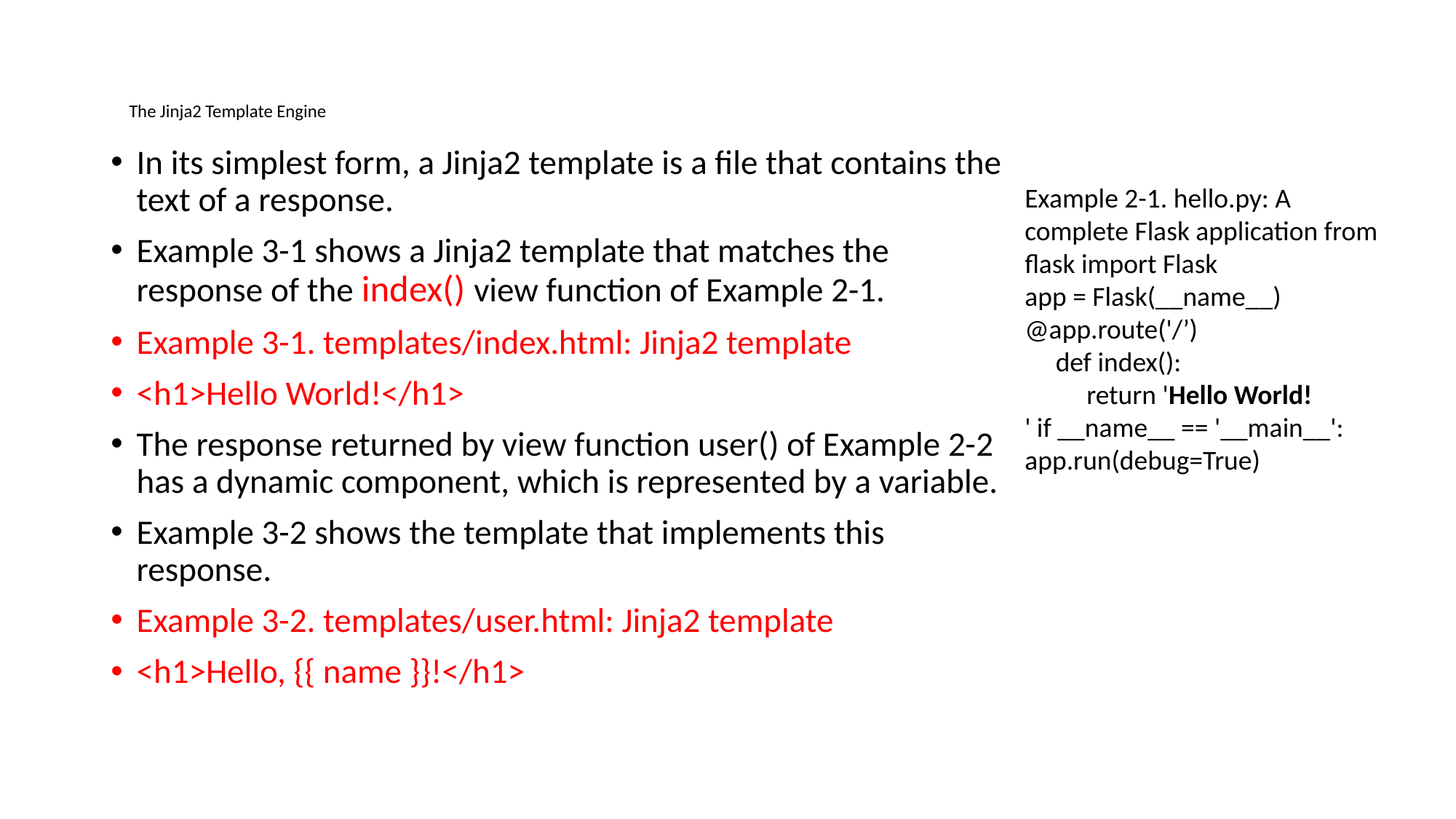

# The Jinja2 Template Engine
In its simplest form, a Jinja2 template is a file that contains the text of a response.
Example 3-1 shows a Jinja2 template that matches the response of the index() view function of Example 2-1.
Example 3-1. templates/index.html: Jinja2 template
<h1>Hello World!</h1>
The response returned by view function user() of Example 2-2 has a dynamic component, which is represented by a variable.
Example 3-2 shows the template that implements this response.
Example 3-2. templates/user.html: Jinja2 template
<h1>Hello, {{ name }}!</h1>
Example 2-1. hello.py: A complete Flask application from flask import Flask
app = Flask(__name__) @app.route('/’)
     def index():
          return 'Hello World!
' if __name__ == '__main__': app.run(debug=True)